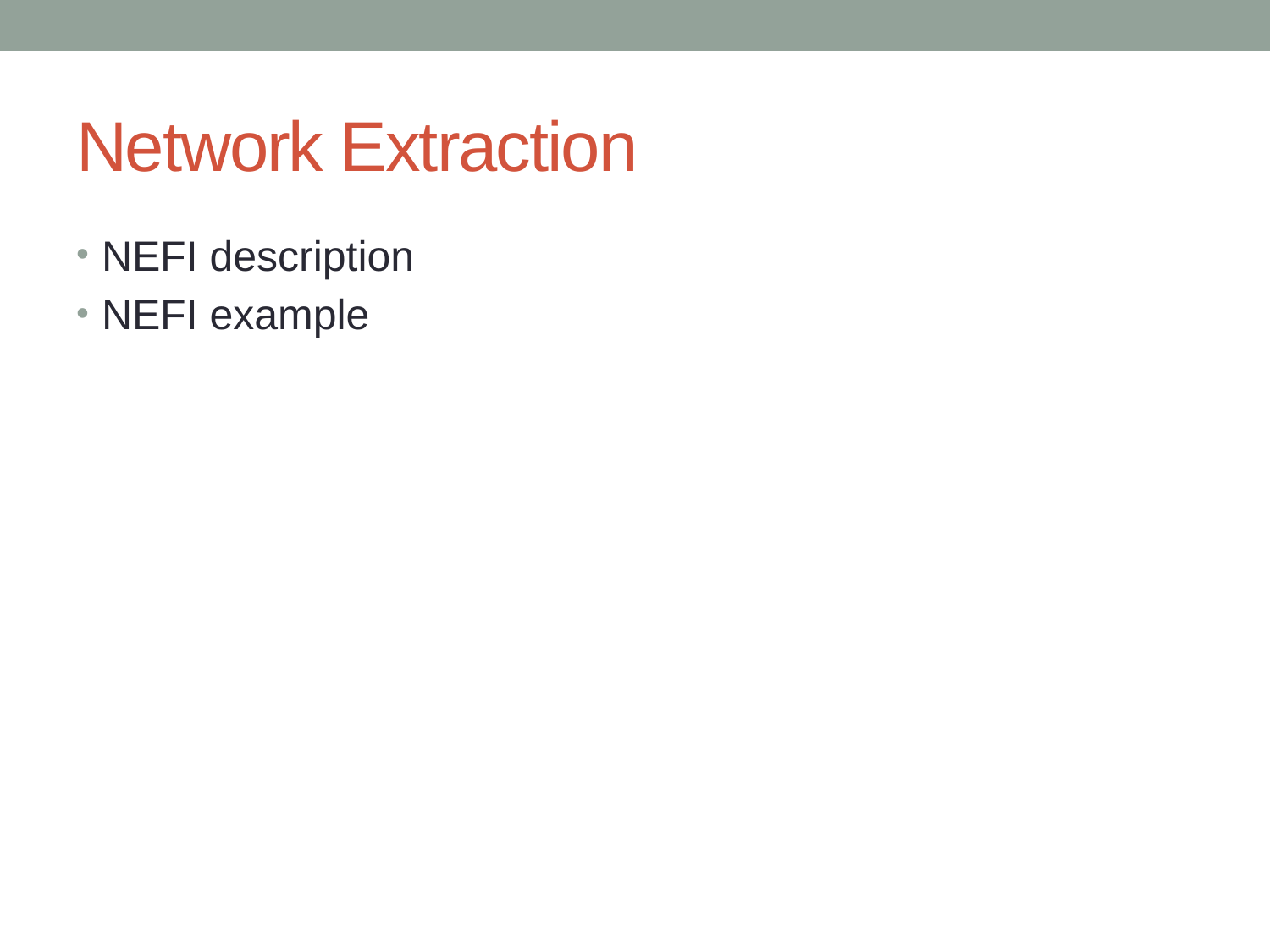

# Network Extraction
NEFI description
NEFI example